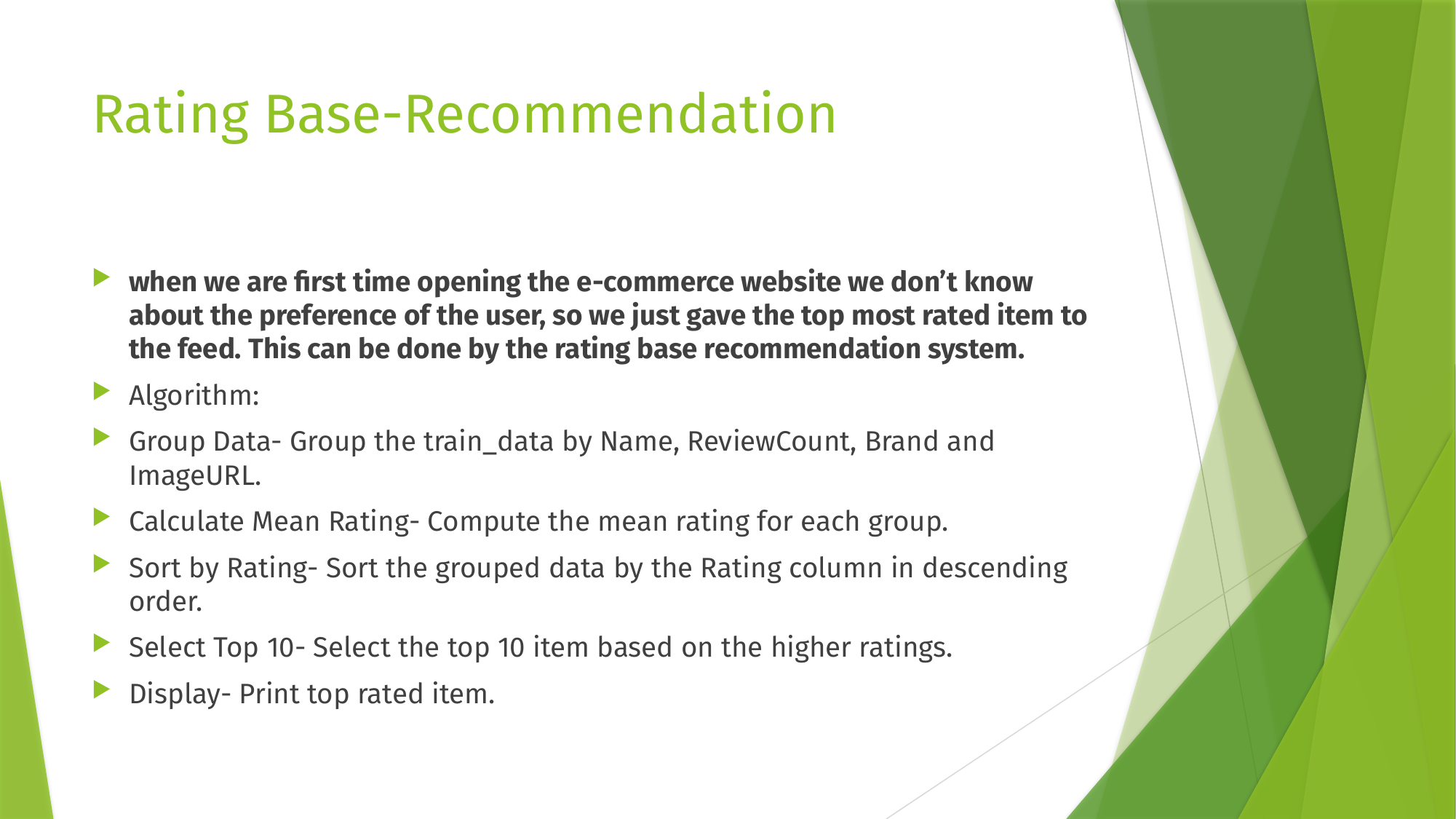

# Rating Base-Recommendation
when we are first time opening the e-commerce website we don’t know about the preference of the user, so we just gave the top most rated item to the feed. This can be done by the rating base recommendation system.
Algorithm:
Group Data- Group the train_data by Name, ReviewCount, Brand and ImageURL.
Calculate Mean Rating- Compute the mean rating for each group.
Sort by Rating- Sort the grouped data by the Rating column in descending order.
Select Top 10- Select the top 10 item based on the higher ratings.
Display- Print top rated item.